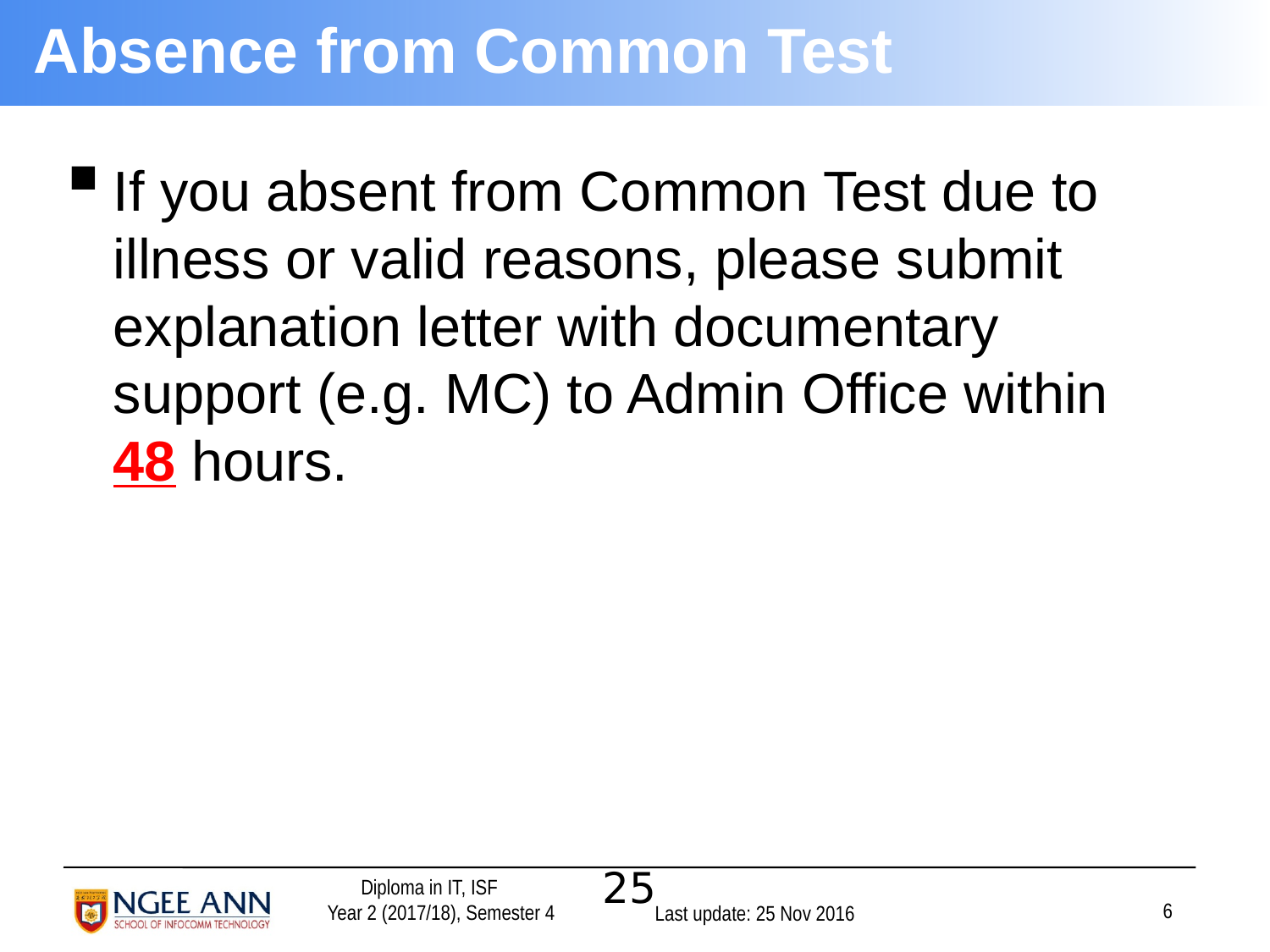

# Absence from Common Test
If you absent from Common Test due to illness or valid reasons, please submit explanation letter with documentary support (e.g. MC) to Admin Office within 48 hours.